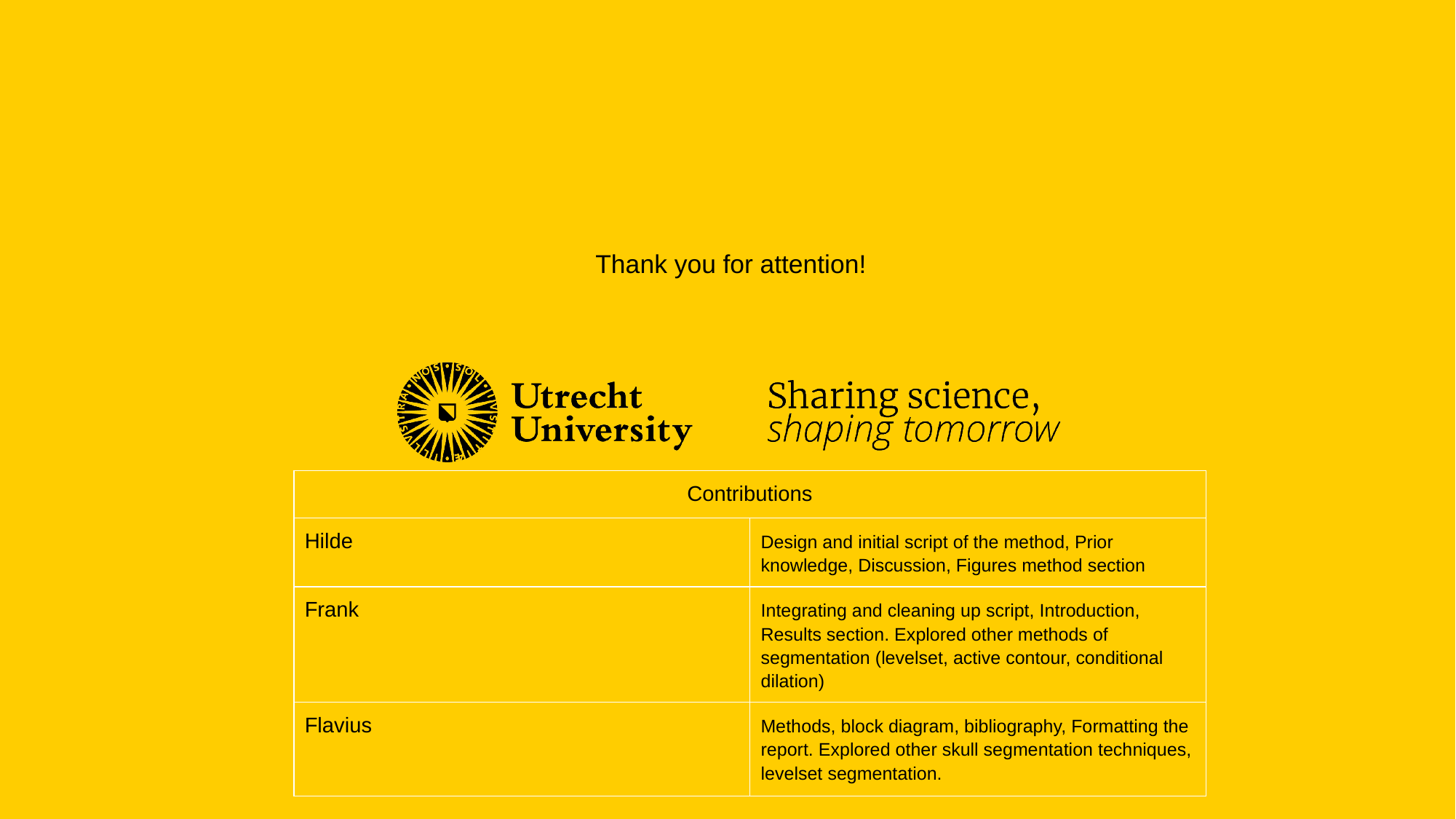

Thank you for attention!
| Contributions |  |
| --- | --- |
| Hilde | Design and initial script of the method, Prior knowledge, Discussion, Figures method section |
| Frank | Integrating and cleaning up script, Introduction, Results section. Explored other methods of segmentation (levelset, active contour, conditional dilation) |
| Flavius | Methods, block diagram, bibliography, Formatting the report. Explored other skull segmentation techniques, levelset segmentation. |